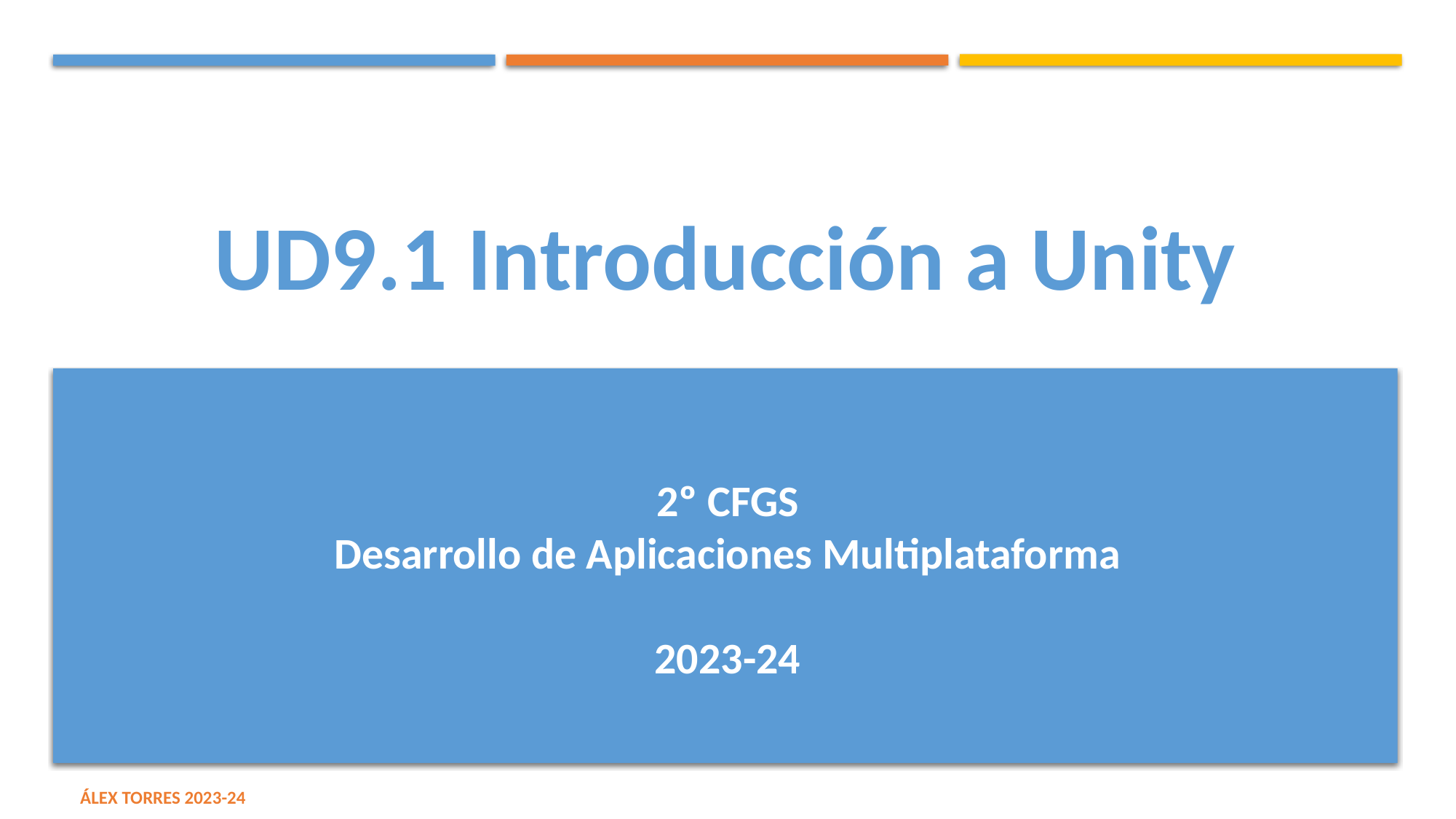

# UD9.1 Introducción a Unity
2º CFGS
Desarrollo de Aplicaciones Multiplataforma

2023-24